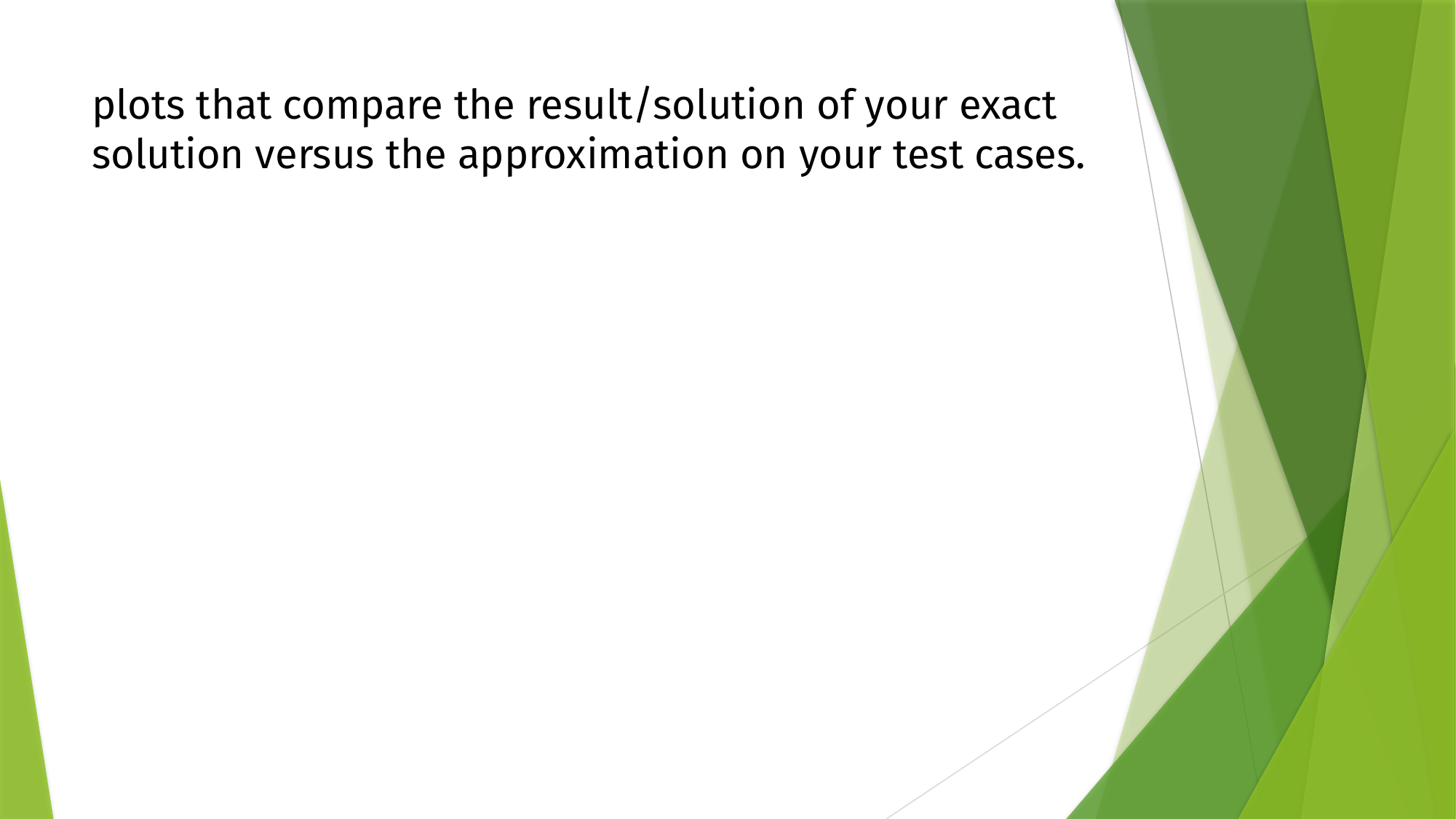

# plots that compare the result/solution of your exact solution versus the approximation on your test cases.